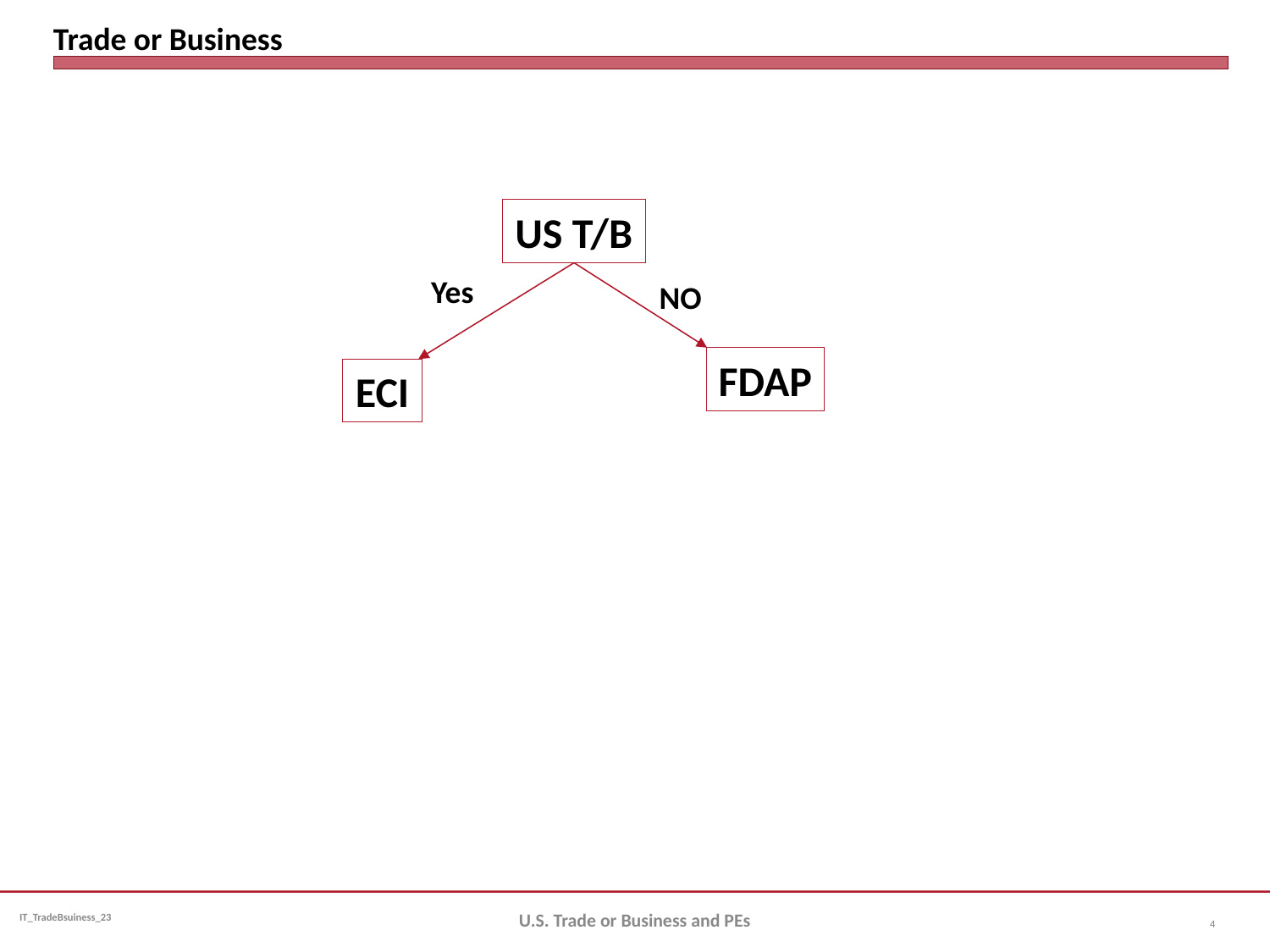

# Trade or Business
US T/B
Yes
NO
FDAP
ECI
U.S. Trade or Business and PEs
4